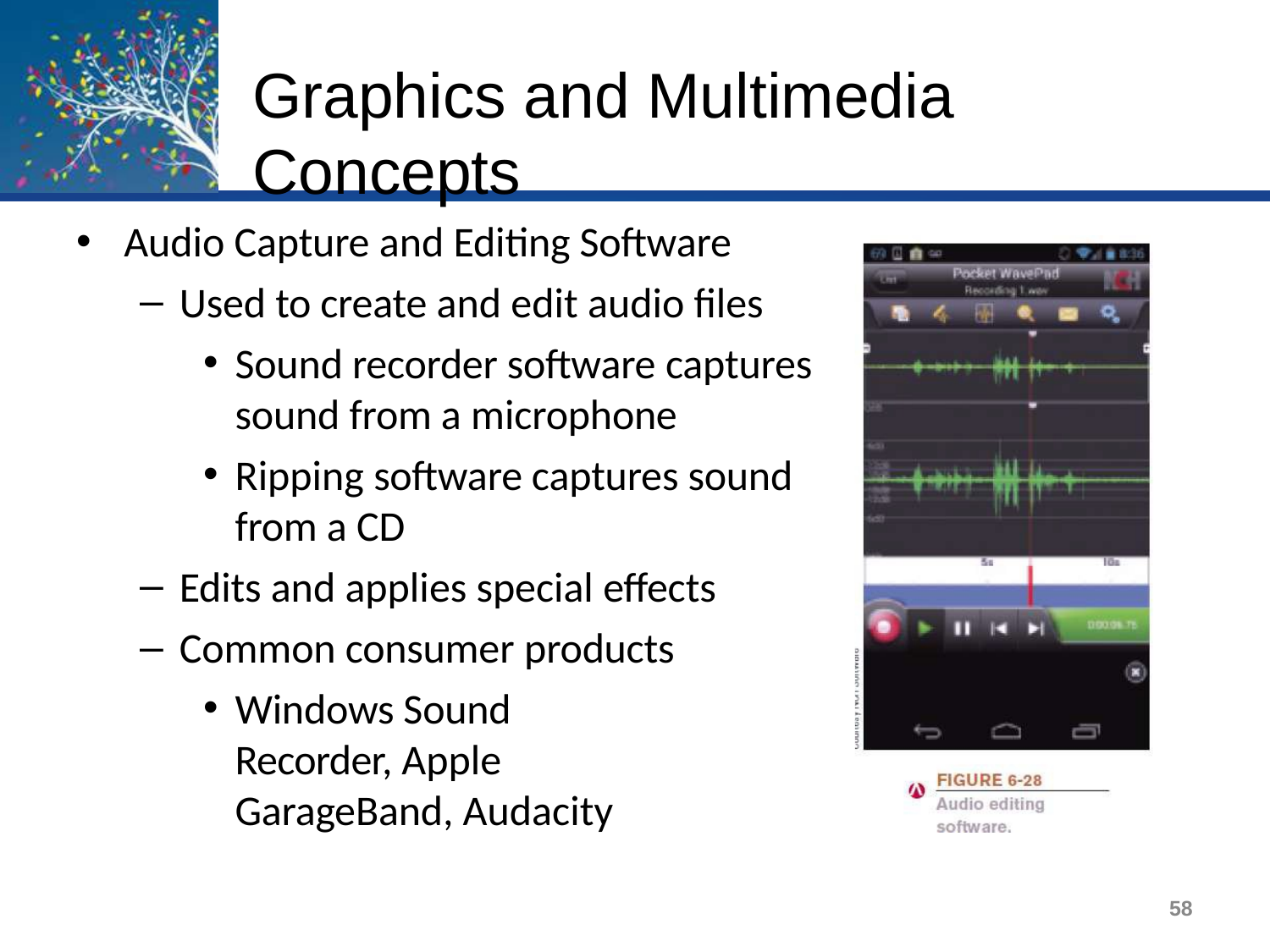

# Graphics and Multimedia Concepts
Audio Capture and Editing Software
Used to create and edit audio files
Sound recorder software captures
sound from a microphone
Ripping software captures sound
from a CD
Edits and applies special effects
Common consumer products
Windows Sound  Recorder, Apple  GarageBand, Audacity

58